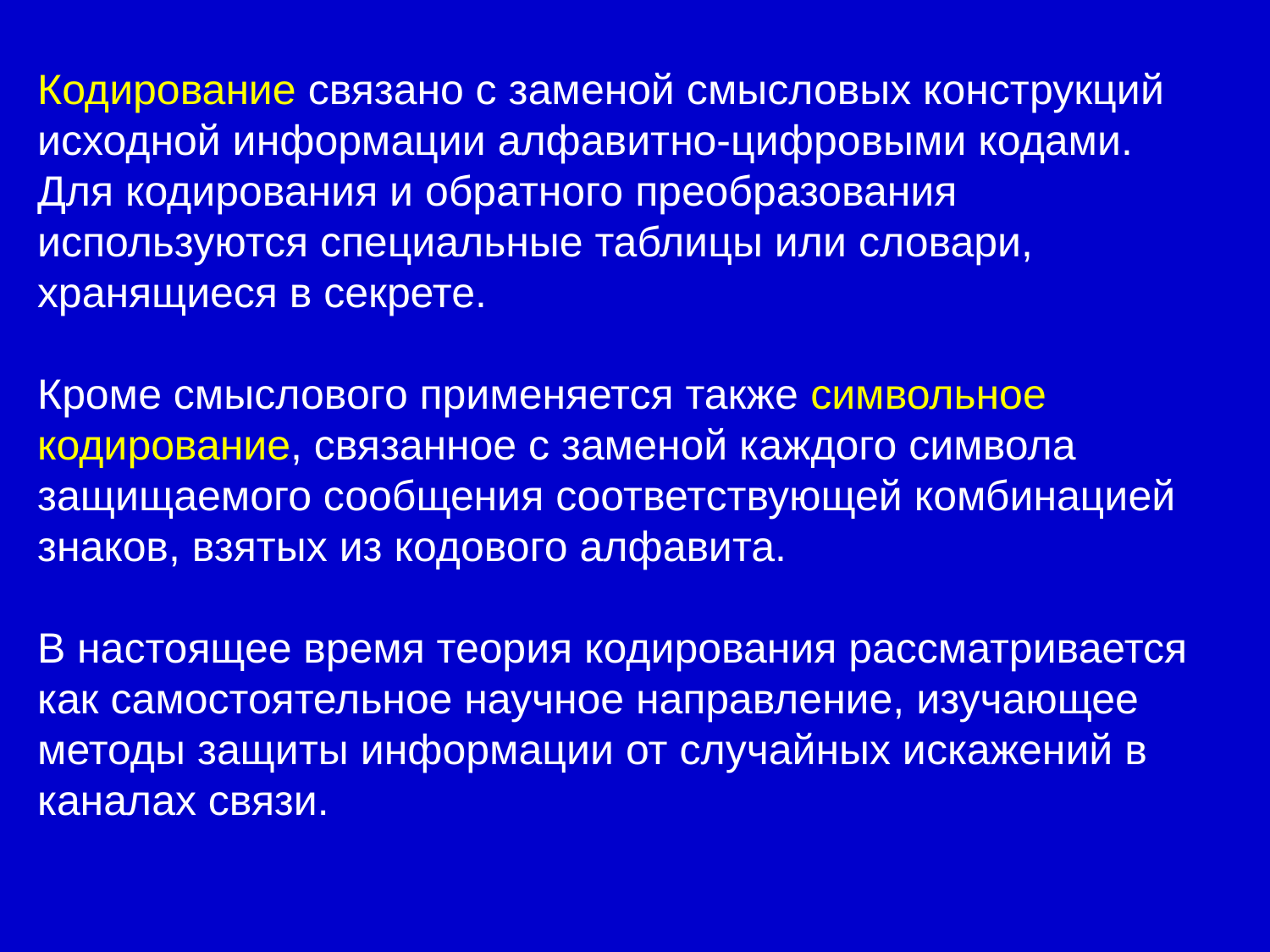

Кодирование связано с заменой смысловых конструкций исходной информации алфавитно-цифровыми кодами.
Для кодирования и обратного преобразования используются специальные таблицы или словари, хранящиеся в секрете.

Кроме смыслового применяется также символьное кодирование, связанное с заменой каждого символа защищаемого сообщения соответствующей комбинацией знаков, взятых из кодового алфавита.

В настоящее время теория кодирования рассматривается как самостоятельное научное направление, изучающее методы защиты информации от случайных искажений в каналах связи.